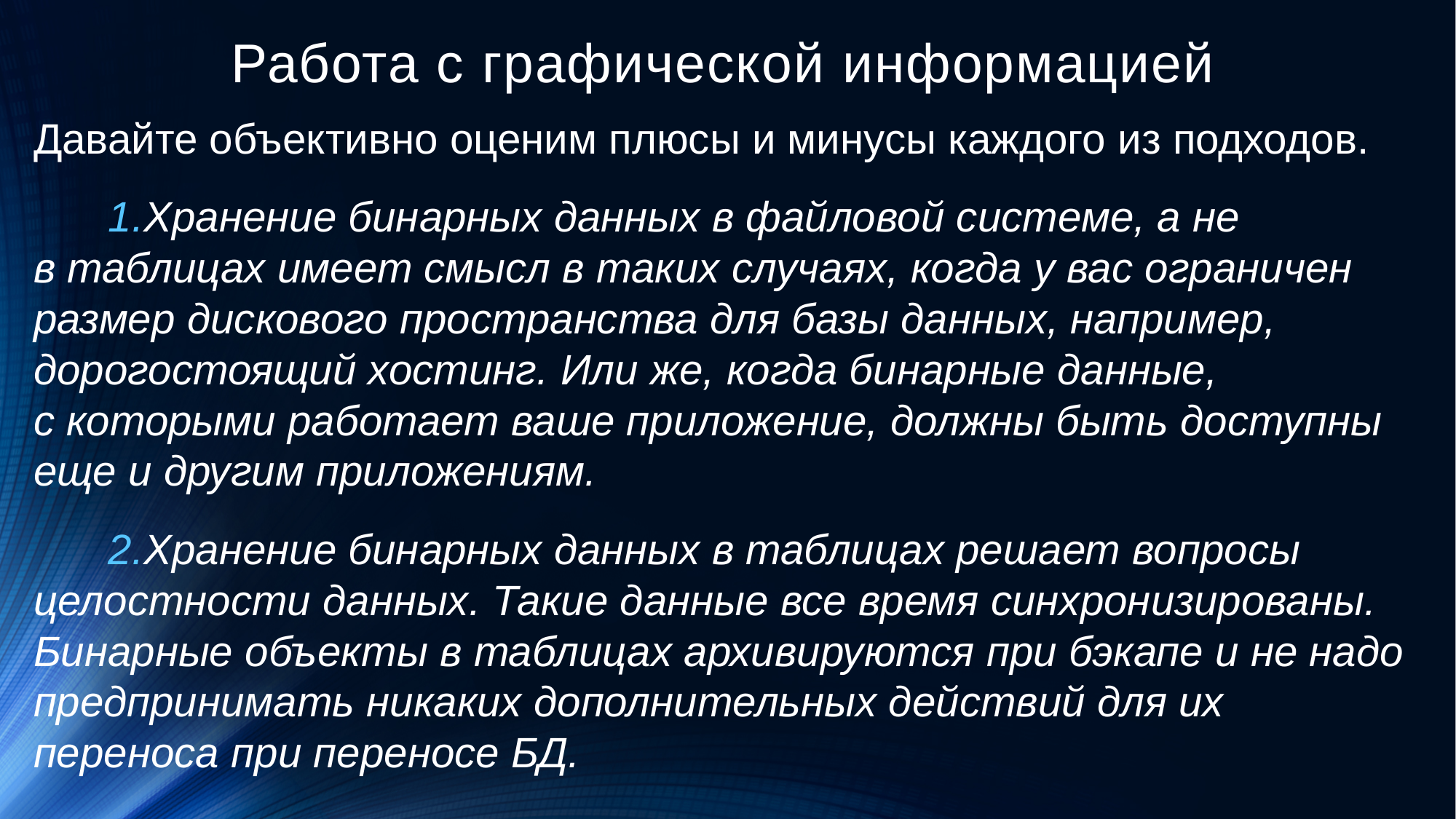

# Работа с графической информацией
Давайте объективно оценим плюсы и минусы каждого из подходов.
Хранение бинарных данных в файловой системе, а не в таблицах имеет смысл в таких случаях, когда у вас ограничен размер дискового пространства для базы данных, например, дорогостоящий хостинг. Или же, когда бинарные данные, с которыми работает ваше приложение, должны быть доступны еще и другим приложениям.
Хранение бинарных данных в таблицах решает вопросы целостности данных. Такие данные все время синхронизированы. Бинарные объекты в таблицах архивируются при бэкапе и не надо предпринимать никаких дополнительных действий для их переноса при переносе БД.